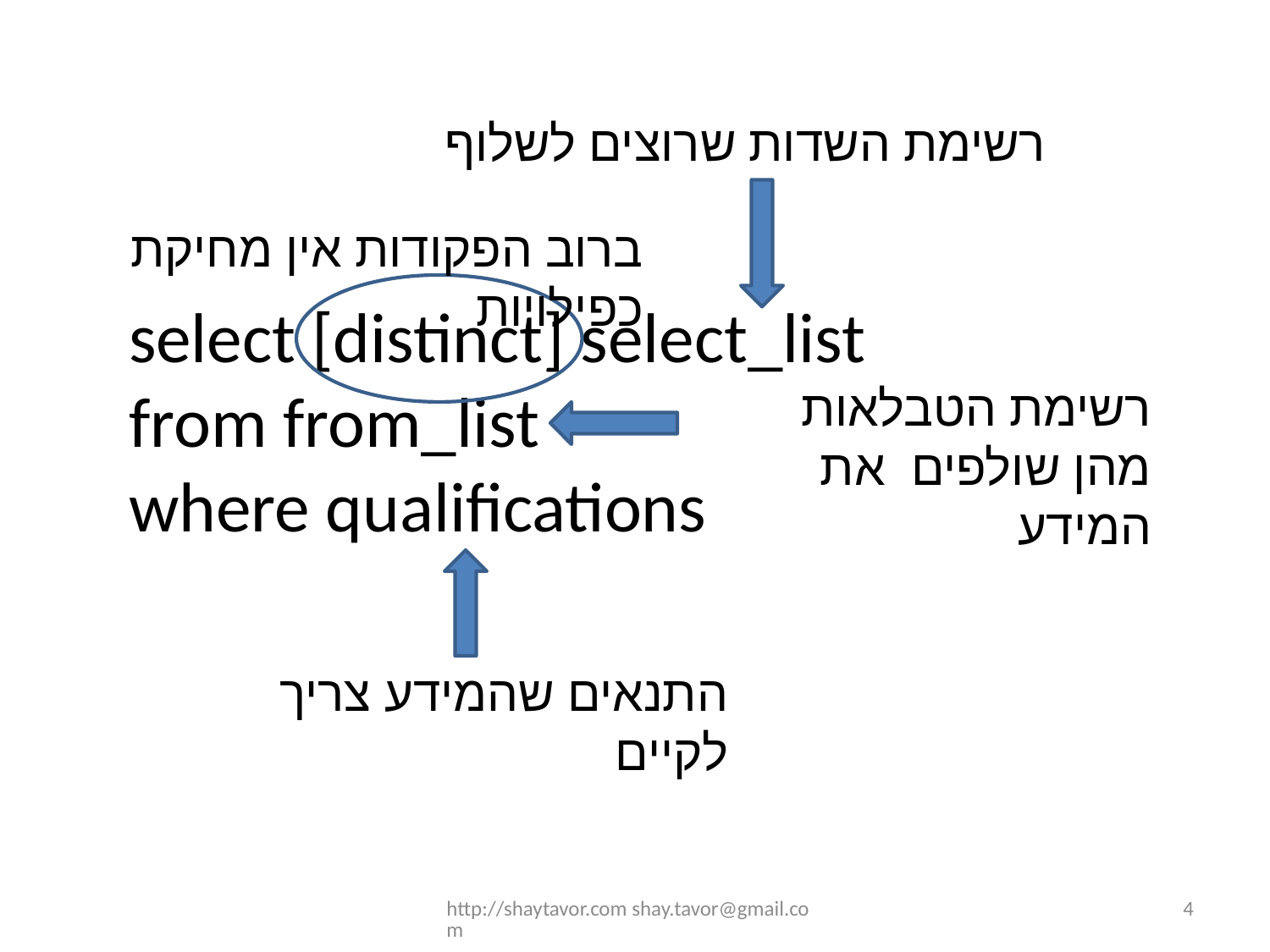

רשימת השדות שרוצים לשלוף

ברוב הפקודות אין מחיקת כפילויות

select [distinct] select_list
from from_list
where qualifications

רשימת הטבלאות מהן שולפים  את המידע

התנאים שהמידע צריך לקיים
http://shaytavor.com shay.tavor@gmail.com
4